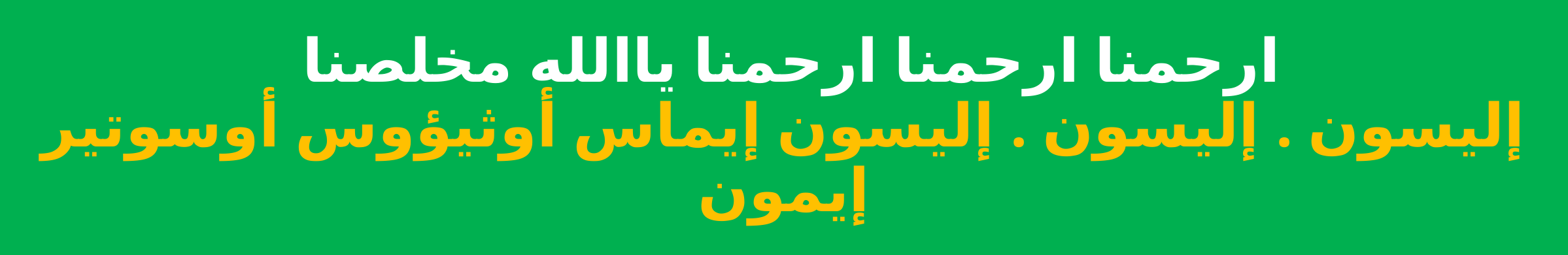

ارحمنا ارحمنا ارحمنا ياالله مخلصنا
إليسون . إليسون . إليسون إيماس أوثيؤوس أوسوتير إيمون